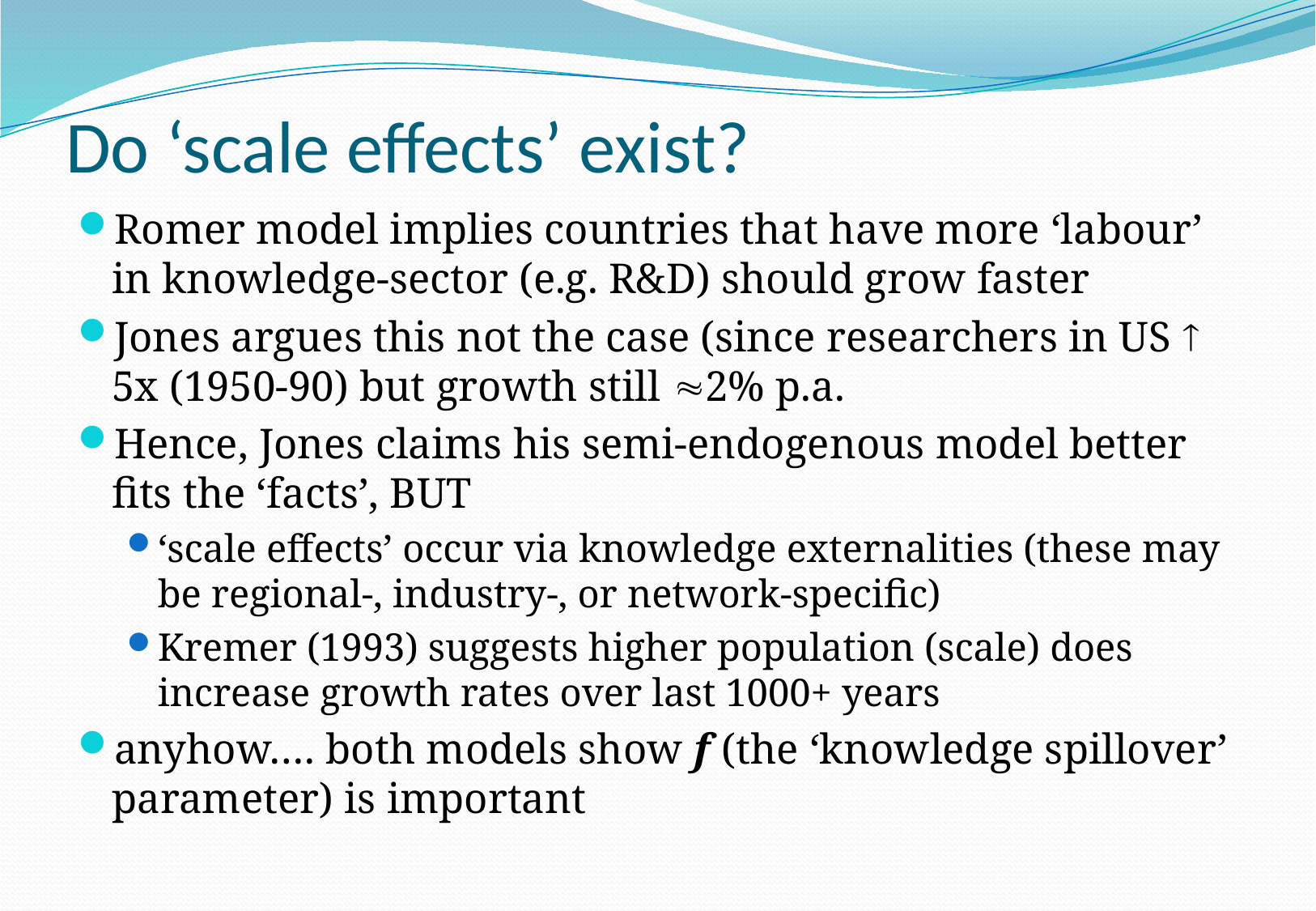

# Do ‘scale effects’ exist?
Romer model implies countries that have more ‘labour’ in knowledge-sector (e.g. R&D) should grow faster
Jones argues this not the case (since researchers in US ↑ 5x (1950-90) but growth still ≈2% p.a.
Hence, Jones claims his semi-endogenous model better fits the ‘facts’, BUT
‘scale effects’ occur via knowledge externalities (these may be regional-, industry-, or network-specific)
Kremer (1993) suggests higher population (scale) does increase growth rates over last 1000+ years
anyhow…. both models show f (the ‘knowledge spillover’ parameter) is important